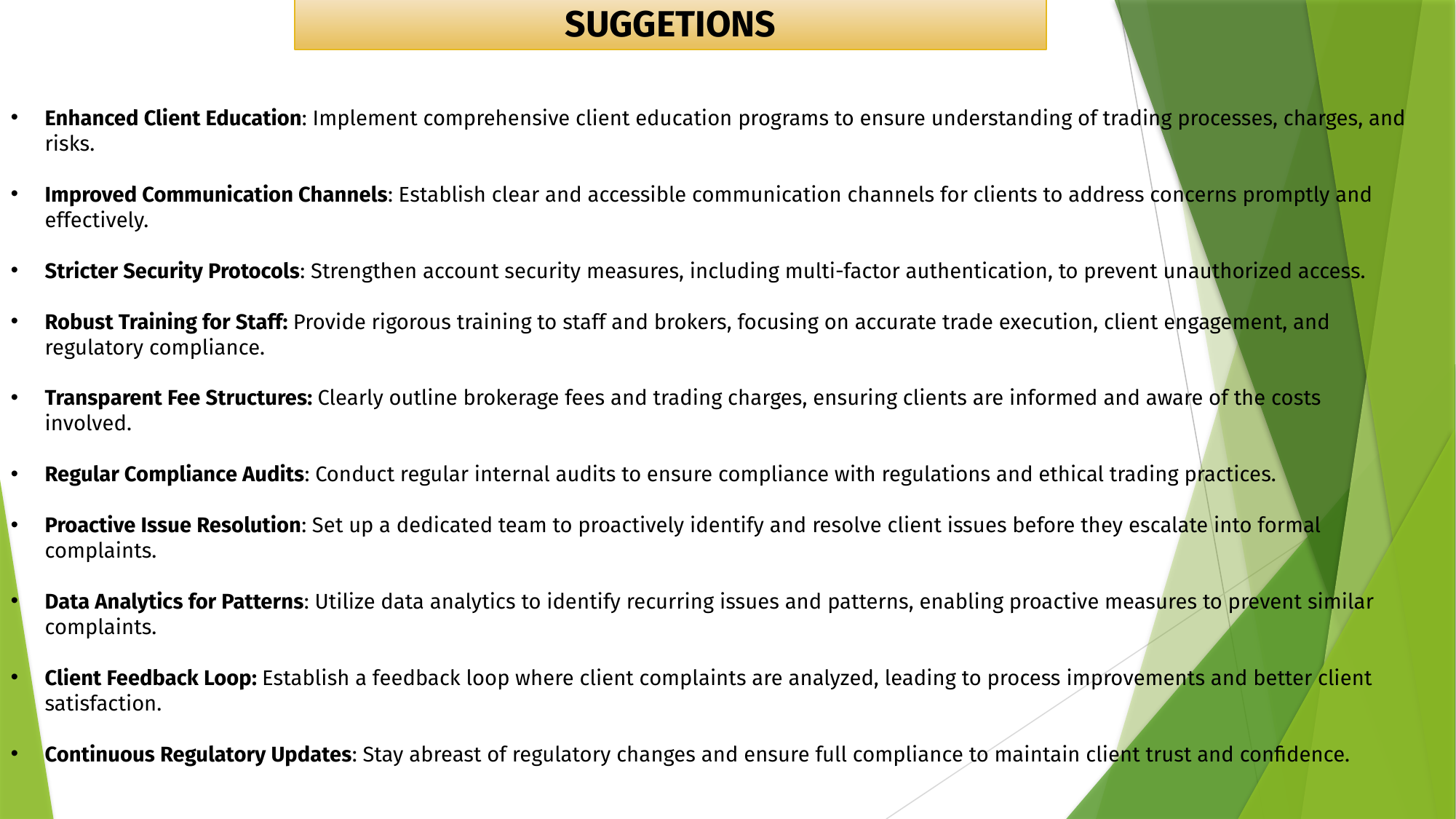

SUGGETIONS

Enhanced Client Education: Implement comprehensive client education programs to ensure understanding of trading processes, charges, and risks.

Improved Communication Channels: Establish clear and accessible communication channels for clients to address concerns promptly and effectively.

Stricter Security Protocols: Strengthen account security measures, including multi-factor authentication, to prevent unauthorized access.

Robust Training for Staff: Provide rigorous training to staff and brokers, focusing on accurate trade execution, client engagement, and regulatory compliance.

Transparent Fee Structures: Clearly outline brokerage fees and trading charges, ensuring clients are informed and aware of the costs involved.

Regular Compliance Audits: Conduct regular internal audits to ensure compliance with regulations and ethical trading practices.

Proactive Issue Resolution: Set up a dedicated team to proactively identify and resolve client issues before they escalate into formal complaints.

Data Analytics for Patterns: Utilize data analytics to identify recurring issues and patterns, enabling proactive measures to prevent similar complaints.

Client Feedback Loop: Establish a feedback loop where client complaints are analyzed, leading to process improvements and better client satisfaction.

Continuous Regulatory Updates: Stay abreast of regulatory changes and ensure full compliance to maintain client trust and confidence.